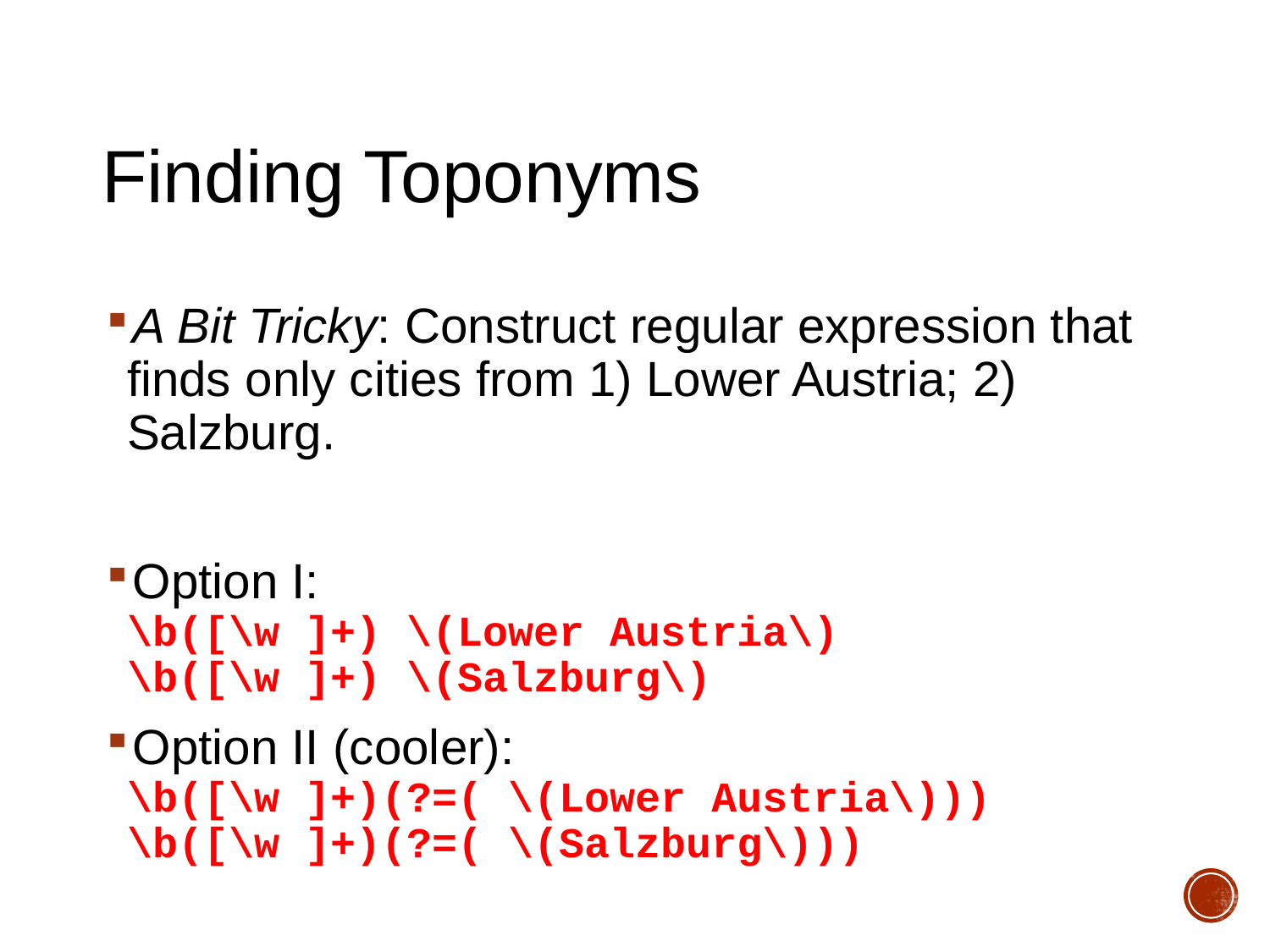

# Finding Toponyms
A Bit Tricky: Construct regular expression that finds only cities from 1) Lower Austria; 2) Salzburg.

Option I:
\b([\w ]+) \(Lower Austria\)
\b([\w ]+) \(Salzburg\)
Option II (cooler):
\b([\w ]+)(?=( \(Lower Austria\)))
\b([\w ]+)(?=( \(Salzburg\)))